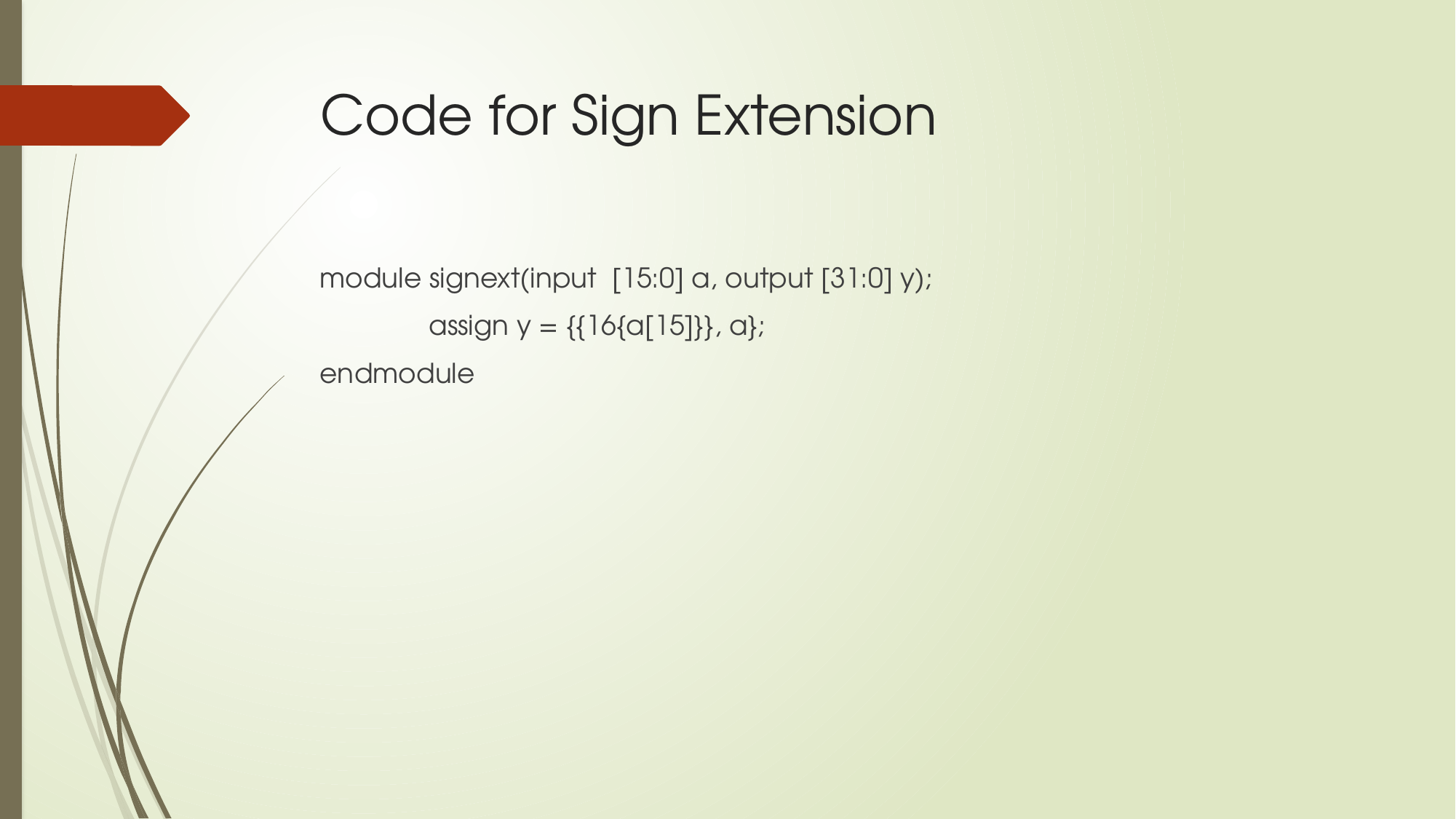

# Code for Sign Extension
module signext(input  [15:0] a, output [31:0] y);
	assign y = {{16{a[15]}}, a};
endmodule